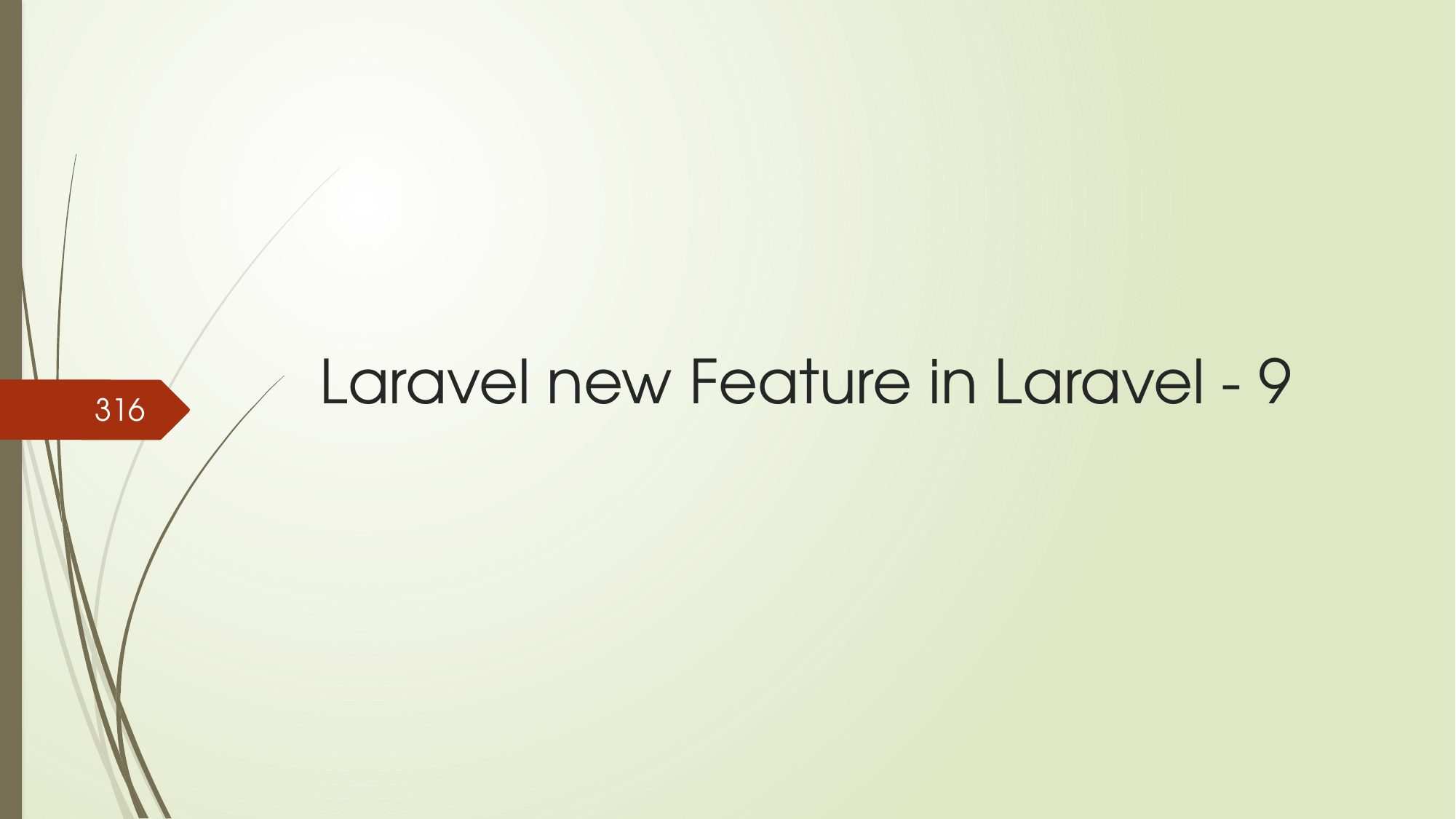

# Laravel new Feature in Laravel - 9
316